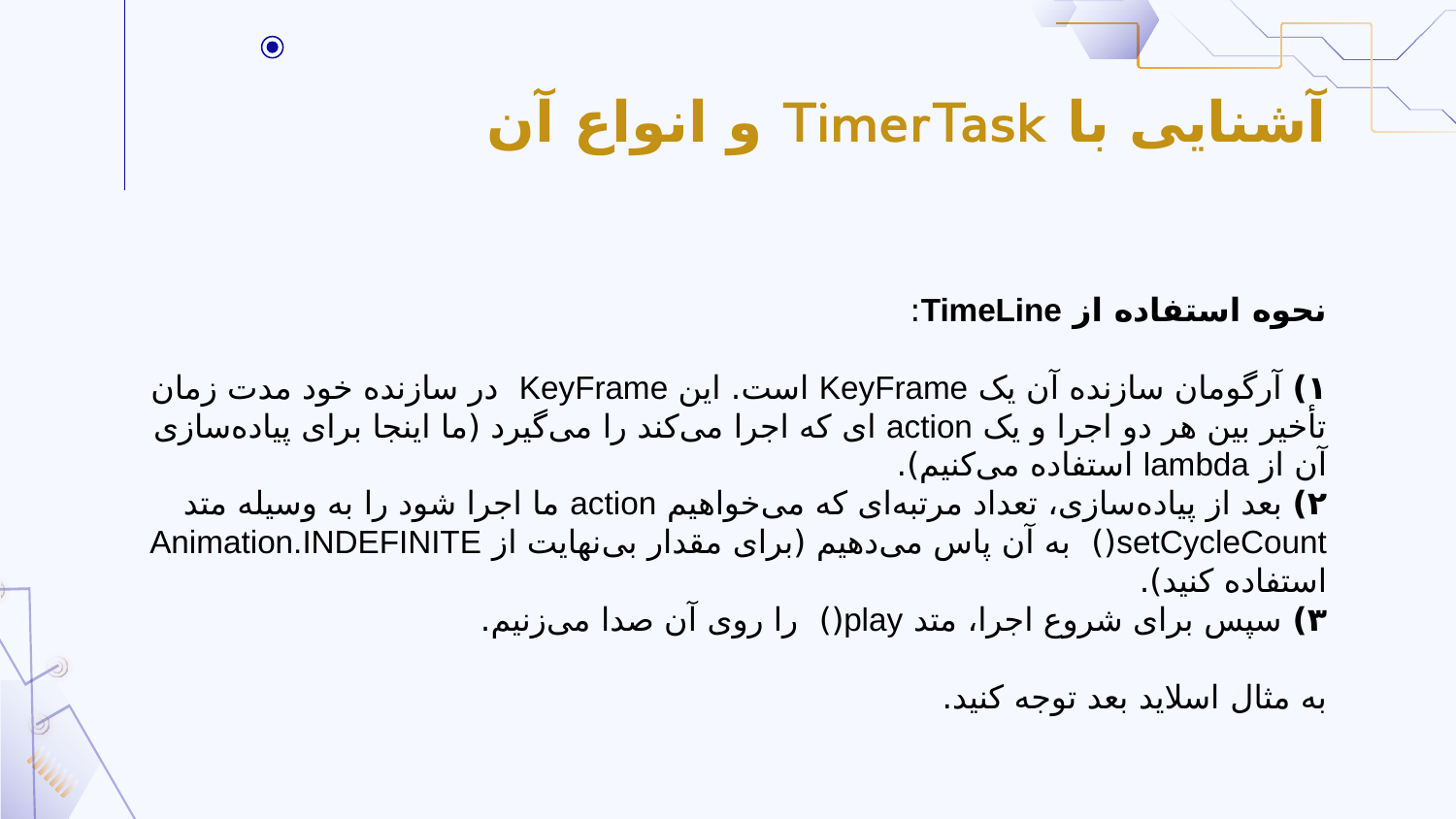

# آشنایی با TimerTask و انواع آن
نحوه استفاده از TimeLine:

۱) آرگومان سازنده آن یک KeyFrame است. این KeyFrame  در سازنده خود مدت زمان تأخیر بین هر دو اجرا و یک action ای که اجرا می‌کند را می‌گیرد (ما اینجا برای پیاده‌سازی آن از lambda استفاده می‌کنیم).
۲) بعد از پیاده‌سازی، تعداد مرتبه‌ای که می‌خواهیم action ما اجرا شود را به وسیله متد setCycleCount()  به آن پاس می‌دهیم (برای مقدار بی‌نهایت از Animation.INDEFINITE استفاده کنید).
۳) سپس برای شروع اجرا، متد play()  را روی آن صدا می‌زنیم.

به مثال اسلاید بعد توجه کنید.